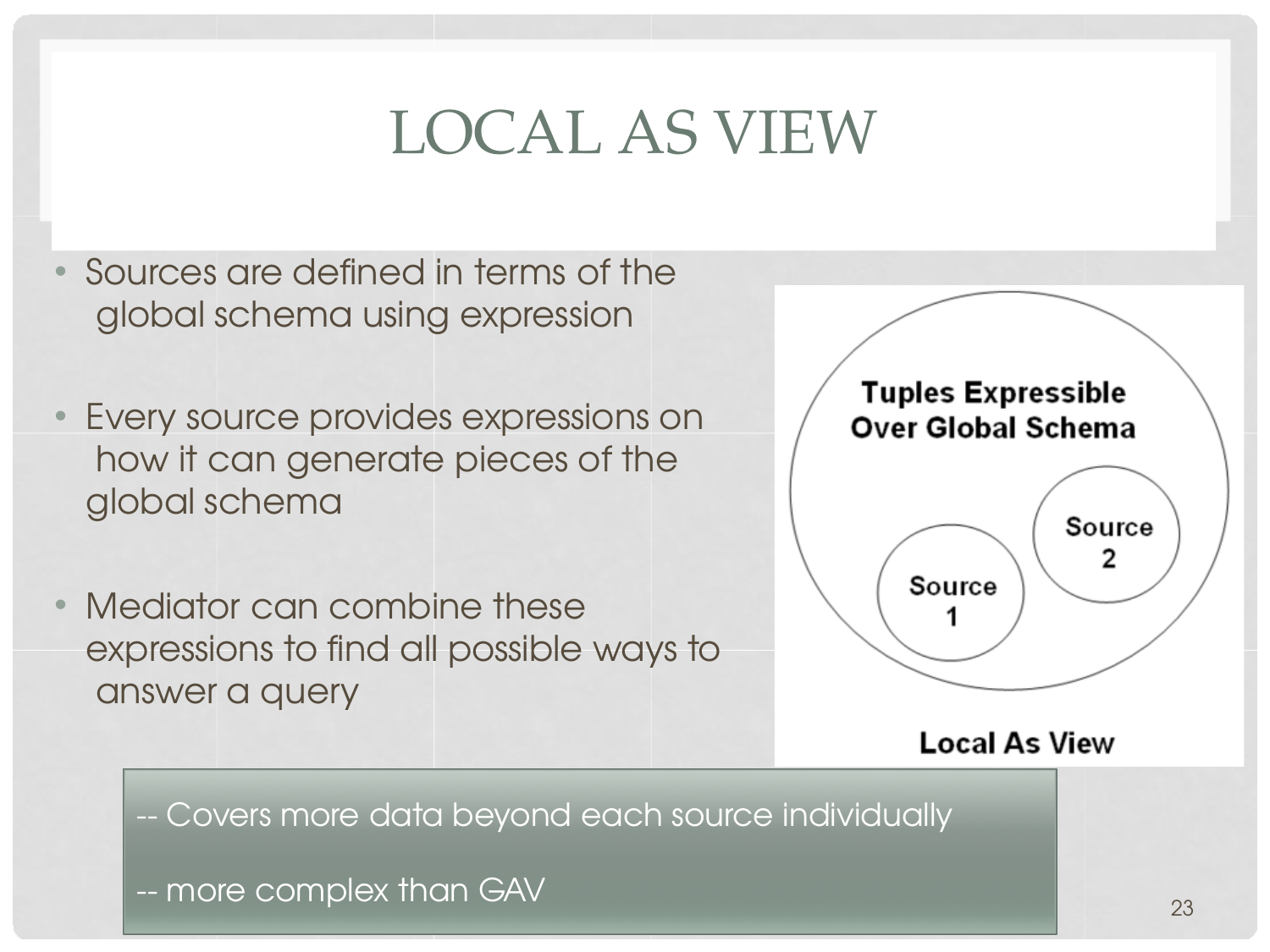

# LOCAL AS VIEW
Sources are defined in terms of the  global schema using expression

Every source provides expressions on  how it can generate pieces of the  global schema

Mediator can combine these  expressions to find all possible ways to  answer a query

-- Covers more data beyond each source individually
-- more complex than GAV
23